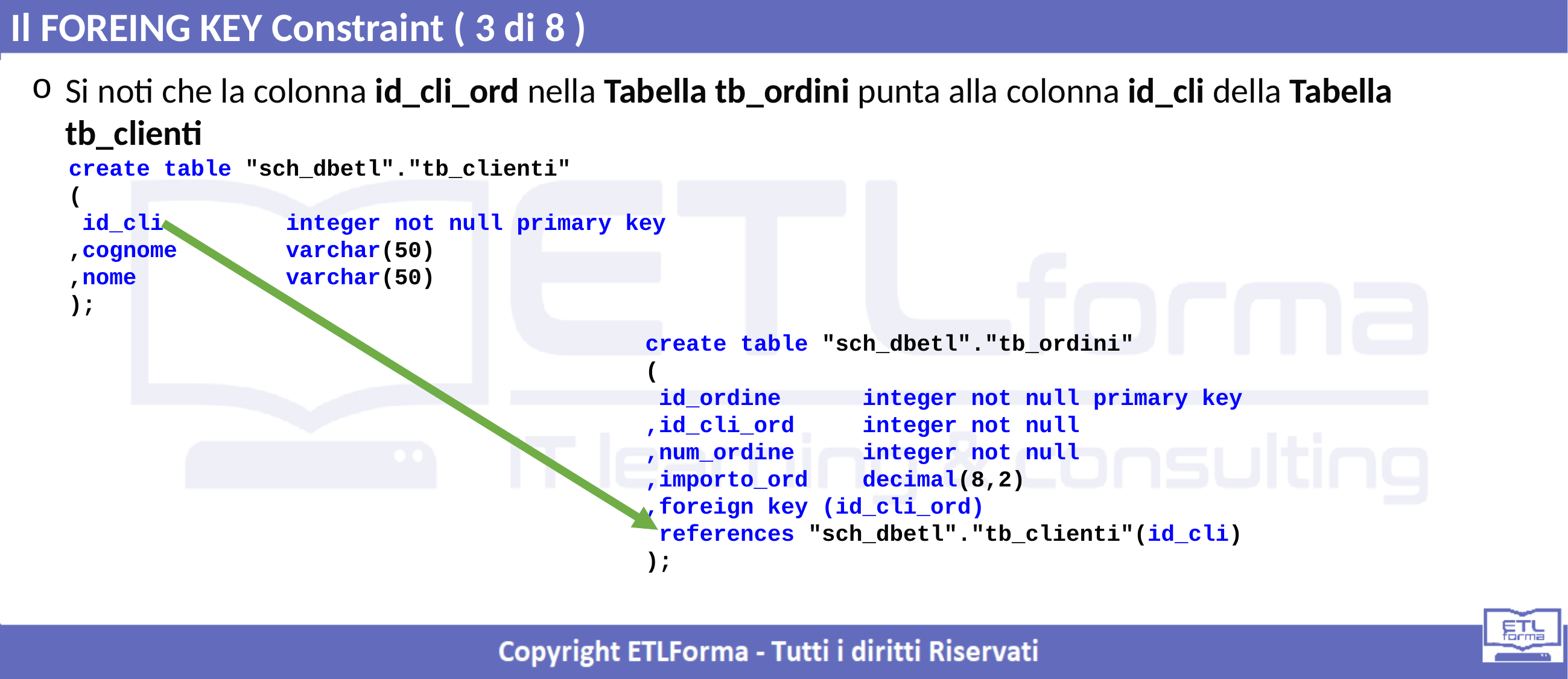

Il FOREING KEY Constraint ( 3 di 8 )
Si noti che la colonna id_cli_ord nella Tabella tb_ordini punta alla colonna id_cli della Tabella tb_clienti
create table "sch_dbetl"."tb_clienti"
(
 id_cli         integer not null primary key
,cognome        varchar(50)
,nome           varchar(50)
);

create table "sch_dbetl"."tb_ordini"
(
 id_ordine      integer not null primary key
,id_cli_ord     integer not null
,num_ordine     integer not null
,importo_ord    decimal(8,2)
,foreign key (id_cli_ord)
 references "sch_dbetl"."tb_clienti"(id_cli)
);